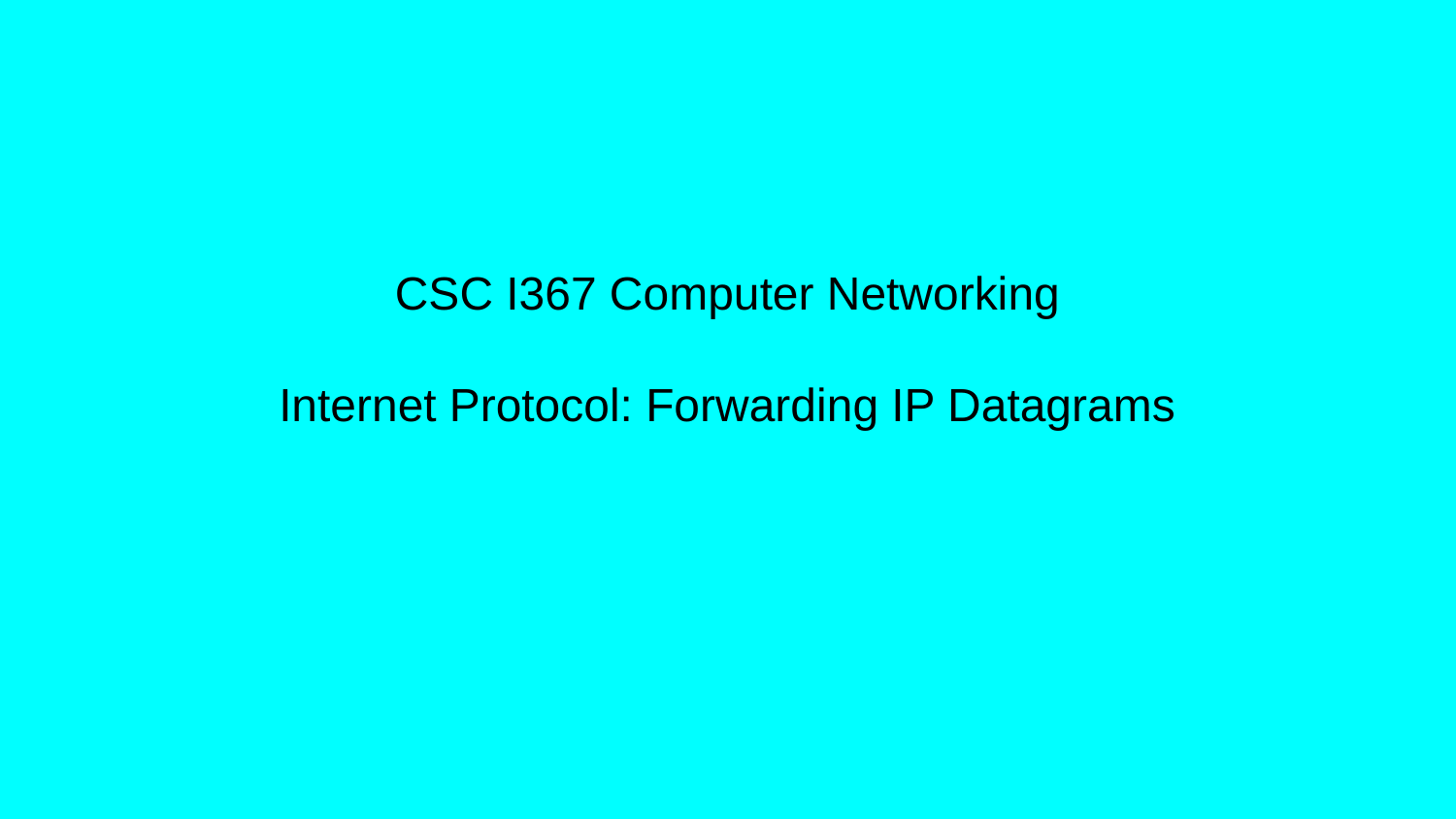

# CSC I367 Computer Networking Internet Protocol: Forwarding IP Datagrams